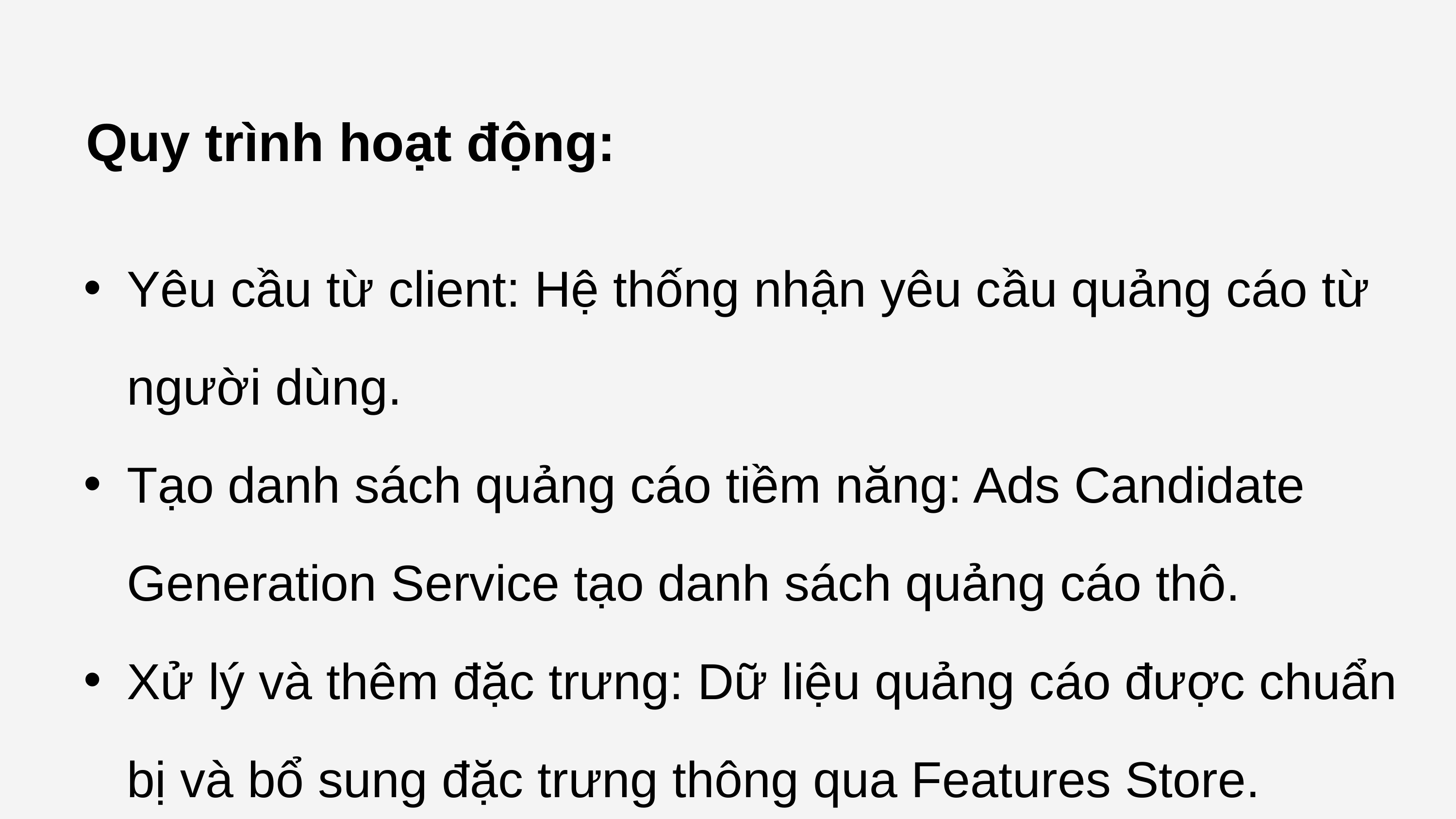

Quy trình hoạt động:
Yêu cầu từ client: Hệ thống nhận yêu cầu quảng cáo từ người dùng.
Tạo danh sách quảng cáo tiềm năng: Ads Candidate Generation Service tạo danh sách quảng cáo thô.
Xử lý và thêm đặc trưng: Dữ liệu quảng cáo được chuẩn bị và bổ sung đặc trưng thông qua Features Store.